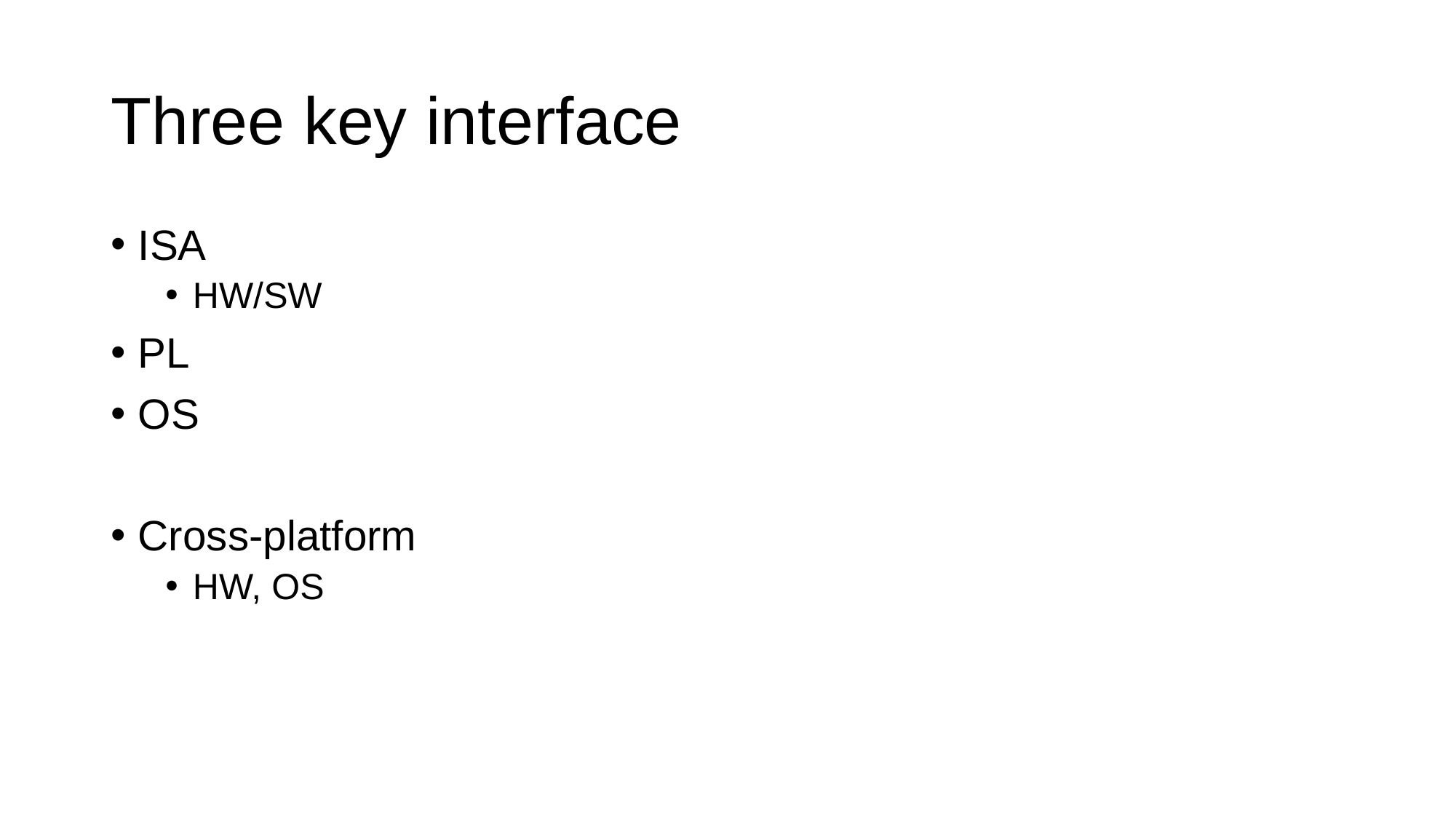

# Three key interface
ISA
HW/SW
PL
OS

Cross-platform
HW, OS